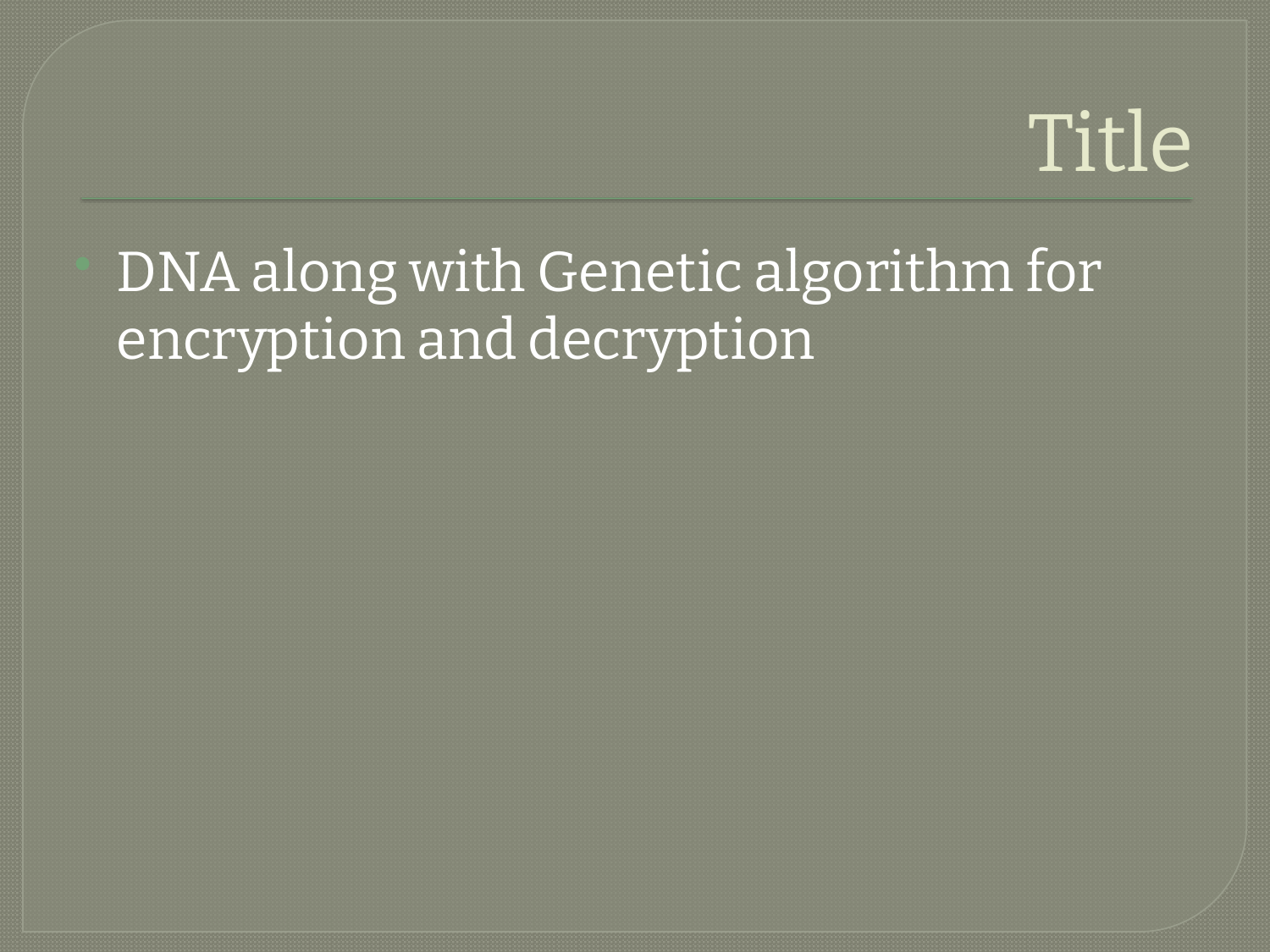

# Title
DNA along with Genetic algorithm for encryption and decryption